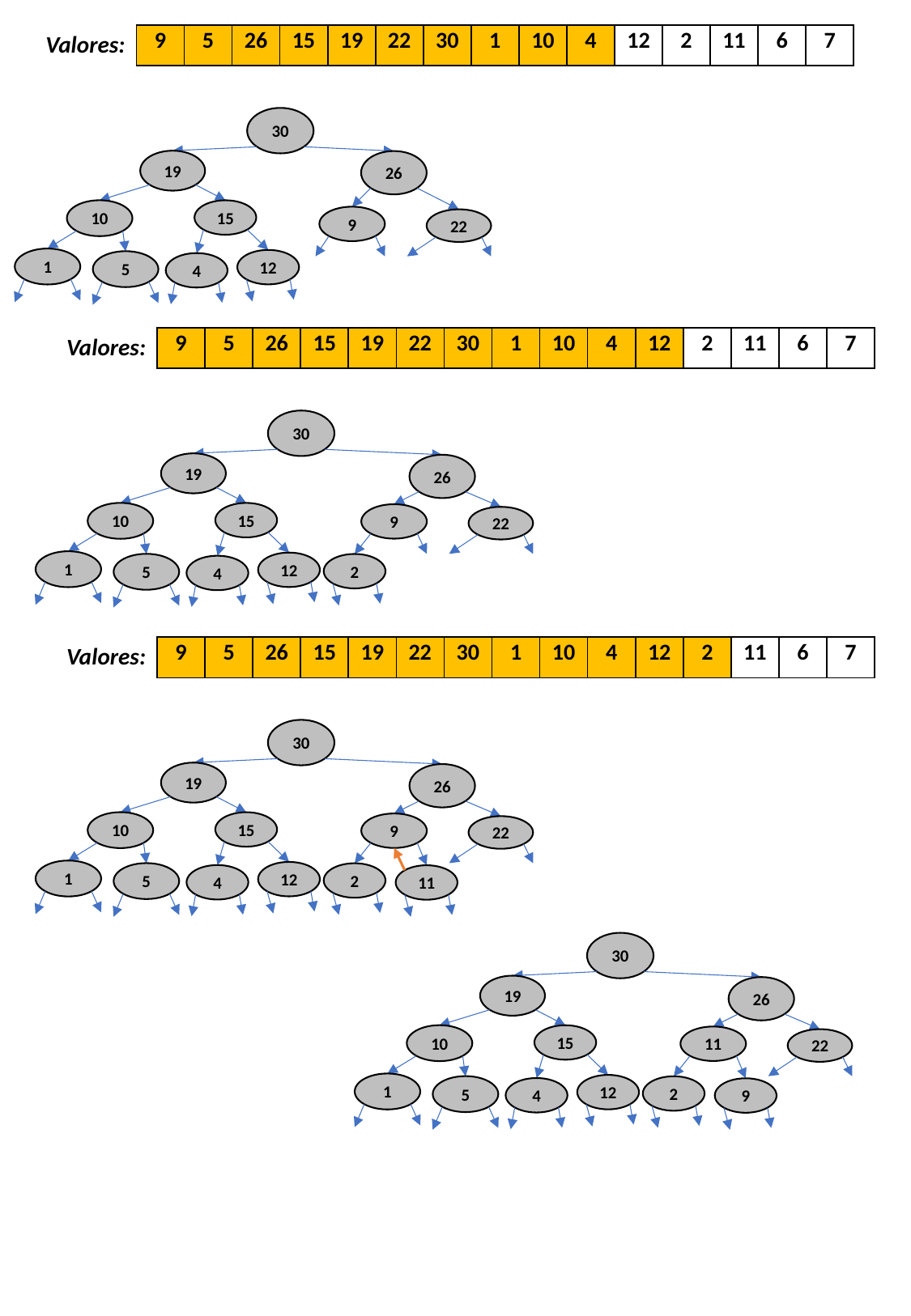

Valores:
| 9 | 5 | 26 | 15 | 19 | 22 | 30 | 1 | 10 | 4 | 12 | 2 | 11 | 6 | 7 |
| --- | --- | --- | --- | --- | --- | --- | --- | --- | --- | --- | --- | --- | --- | --- |
30
19
26
10
15
9
22
1
12
5
4
Valores:
| 9 | 5 | 26 | 15 | 19 | 22 | 30 | 1 | 10 | 4 | 12 | 2 | 11 | 6 | 7 |
| --- | --- | --- | --- | --- | --- | --- | --- | --- | --- | --- | --- | --- | --- | --- |
30
19
26
10
15
9
22
1
12
5
2
4
Valores:
| 9 | 5 | 26 | 15 | 19 | 22 | 30 | 1 | 10 | 4 | 12 | 2 | 11 | 6 | 7 |
| --- | --- | --- | --- | --- | --- | --- | --- | --- | --- | --- | --- | --- | --- | --- |
30
19
26
10
15
9
22
1
12
5
2
4
11
30
19
26
10
15
11
22
1
12
5
2
4
9